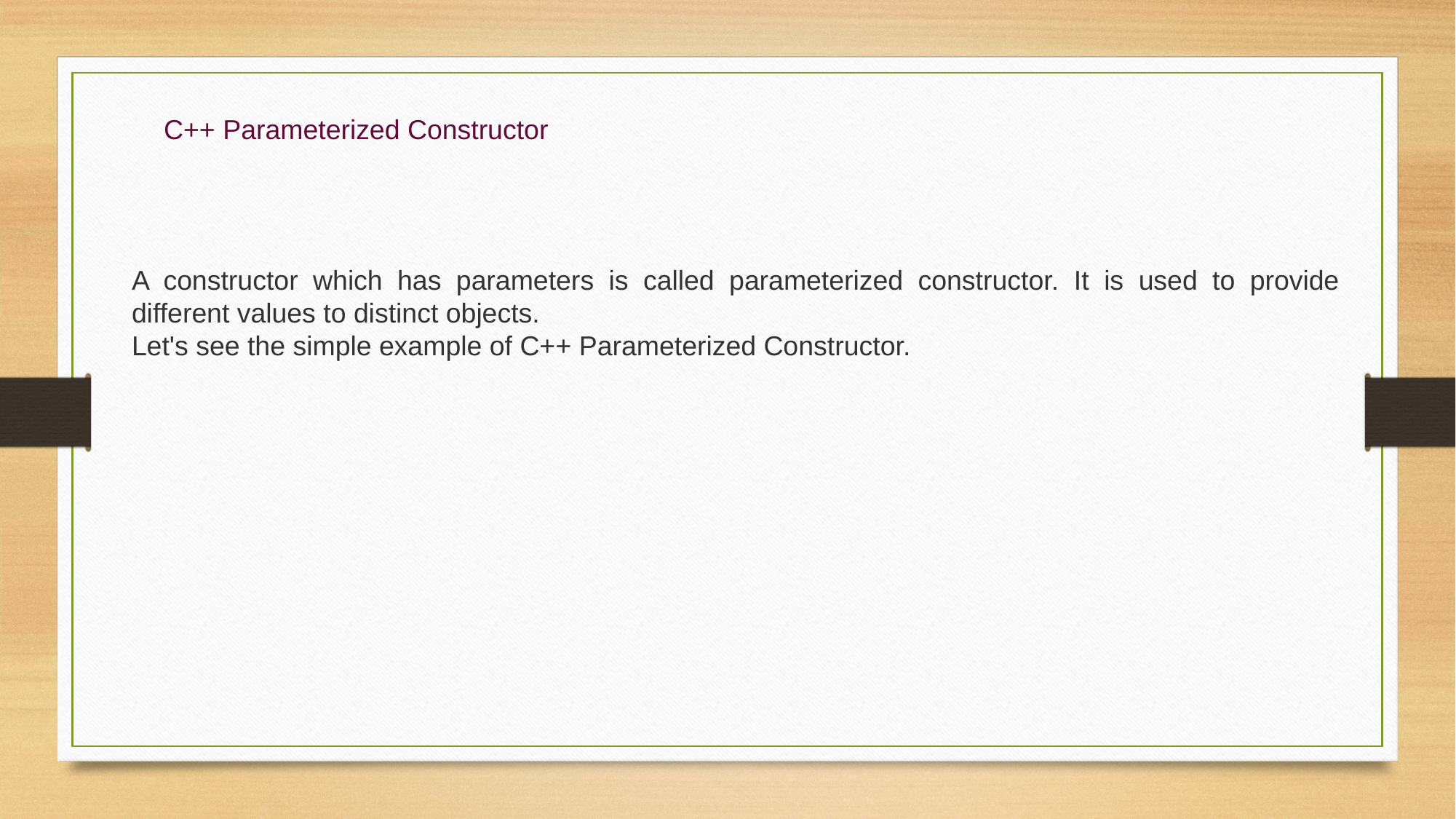

C++ Parameterized Constructor
A constructor which has parameters is called parameterized constructor. It is used to provide different values to distinct objects.
Let's see the simple example of C++ Parameterized Constructor.